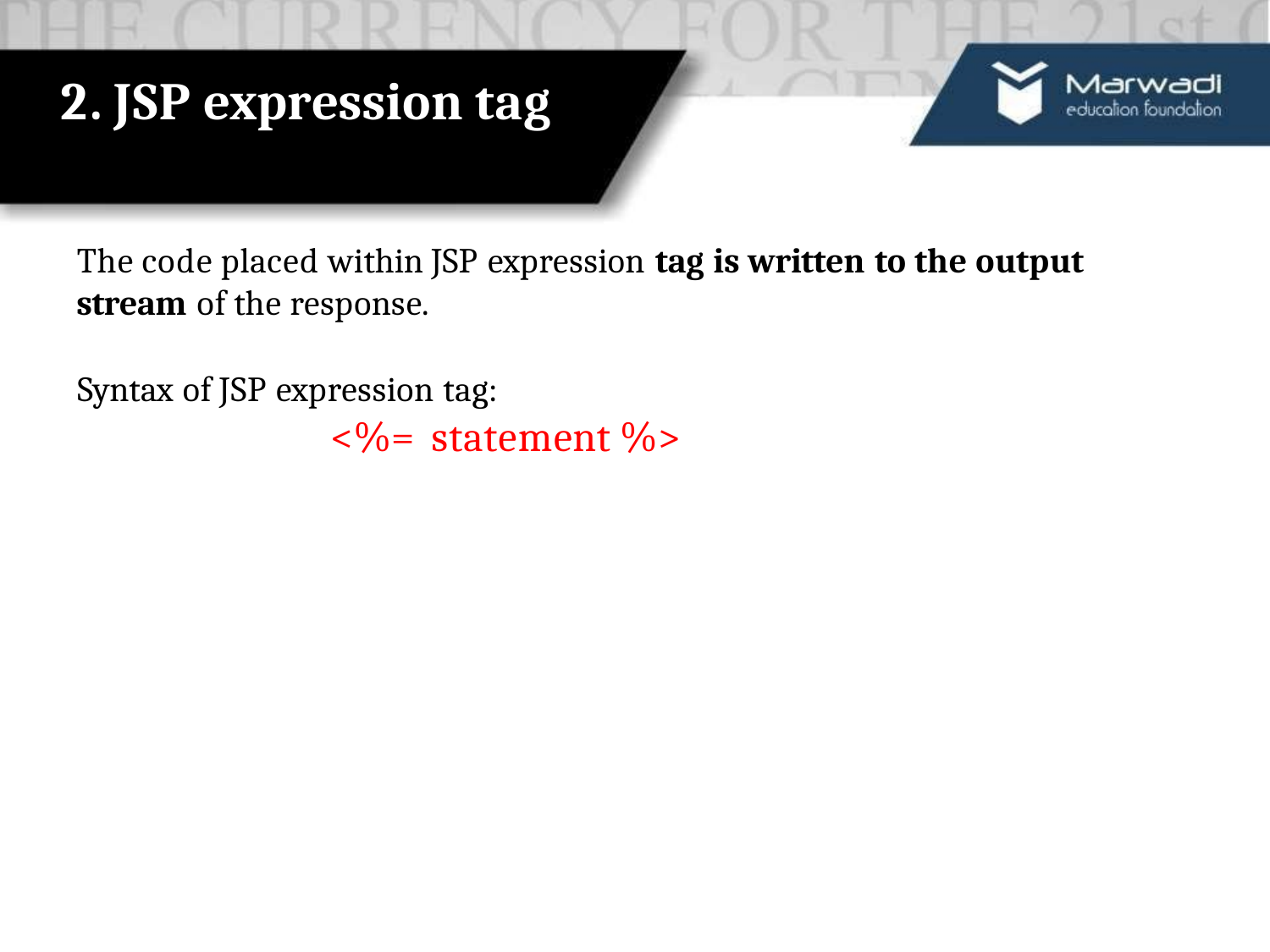

# 2. JSP expression tag
The code placed within JSP expression tag is written to the output
stream of the response.

Syntax of JSP expression tag:
<%= statement %>